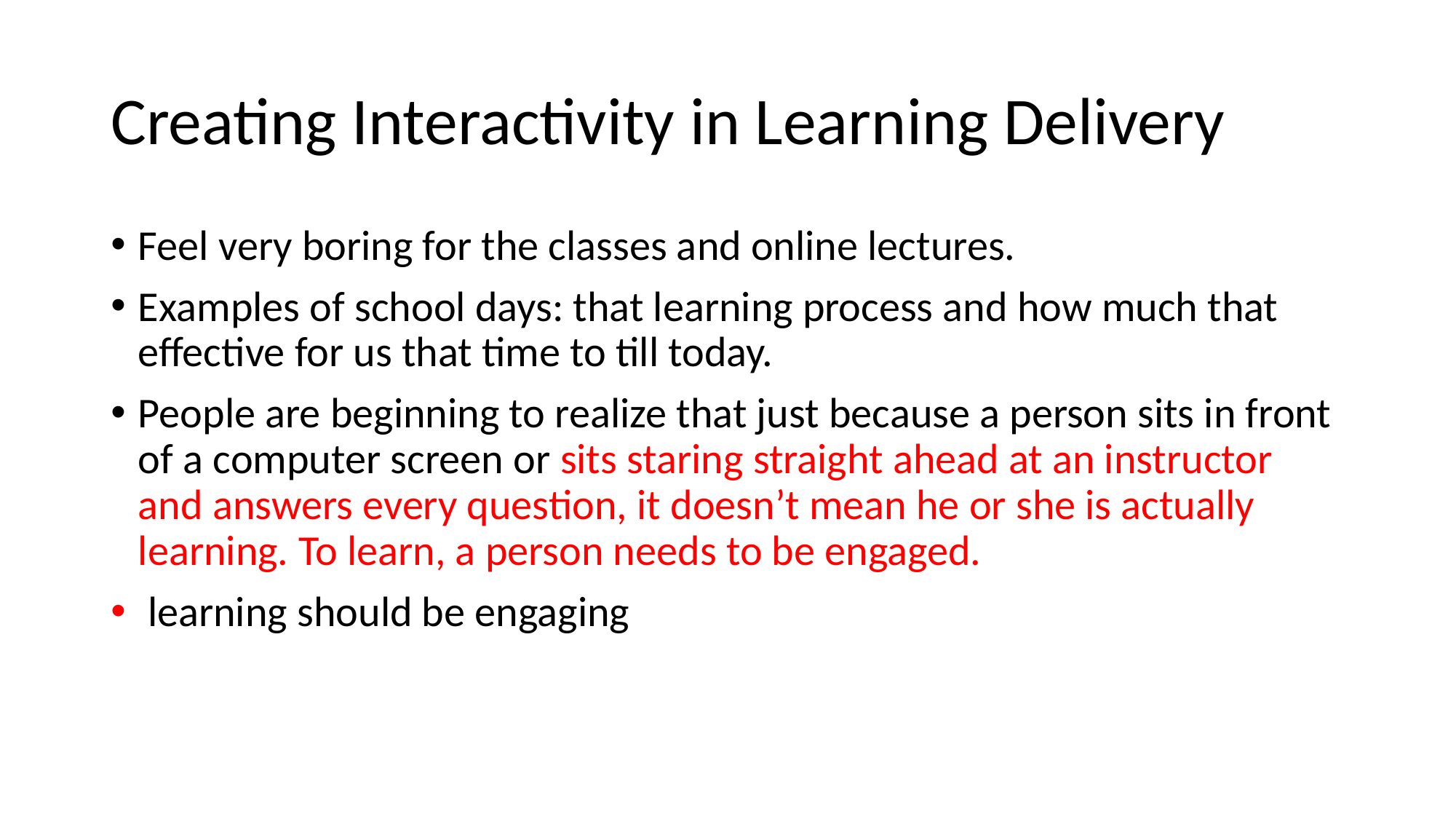

# Creating Interactivity in Learning Delivery
Feel very boring for the classes and online lectures.
Examples of school days: that learning process and how much that effective for us that time to till today.
People are beginning to realize that just because a person sits in front of a computer screen or sits staring straight ahead at an instructor and answers every question, it doesn’t mean he or she is actually learning. To learn, a person needs to be engaged.
 learning should be engaging